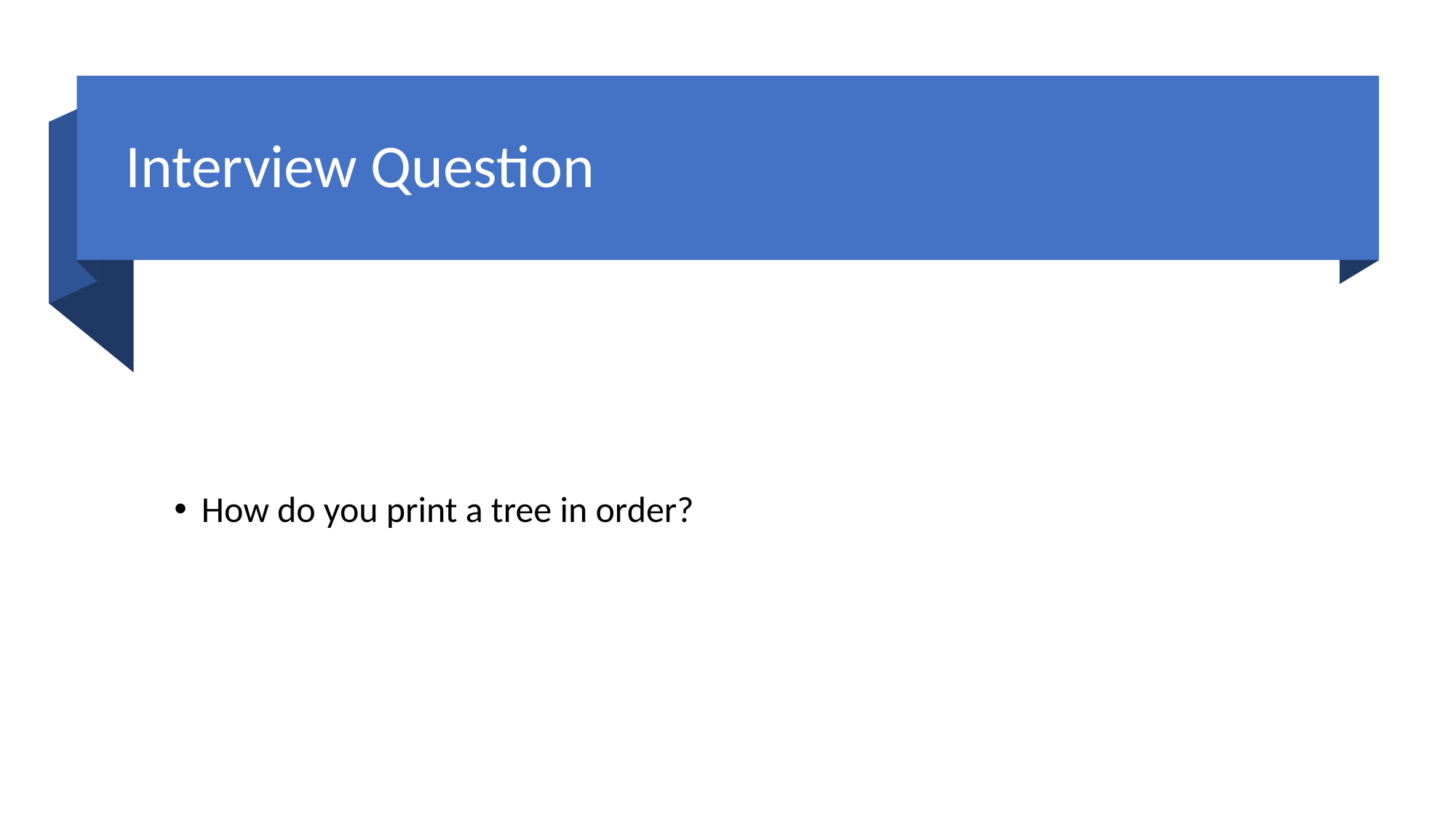

# Interview Question

How do you print a tree in order?